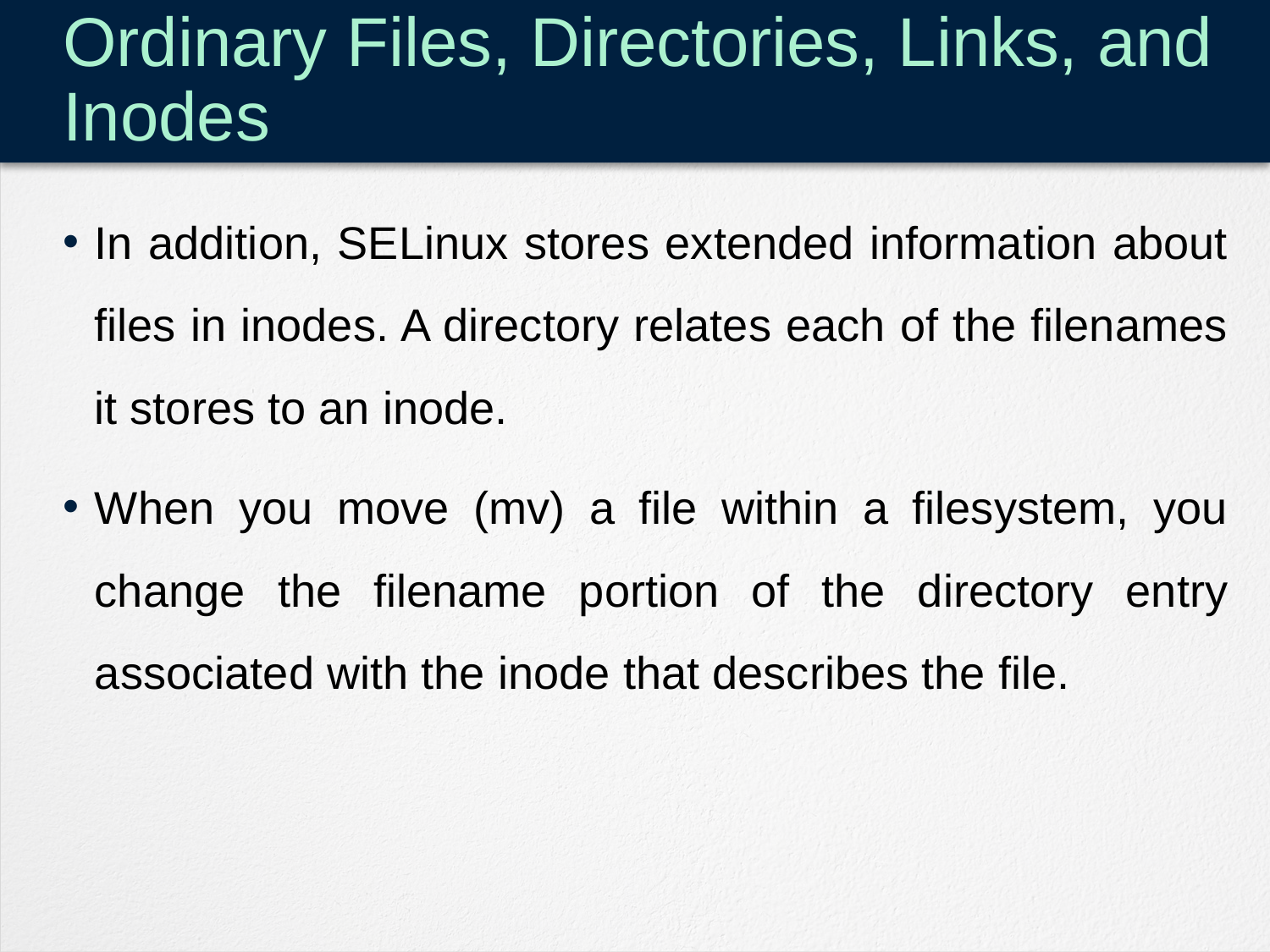

# Ordinary Files, Directories, Links, and Inodes
In addition, SELinux stores extended information about files in inodes. A directory relates each of the filenames it stores to an inode.
When you move (mv) a file within a filesystem, you change the filename portion of the directory entry associated with the inode that describes the file.